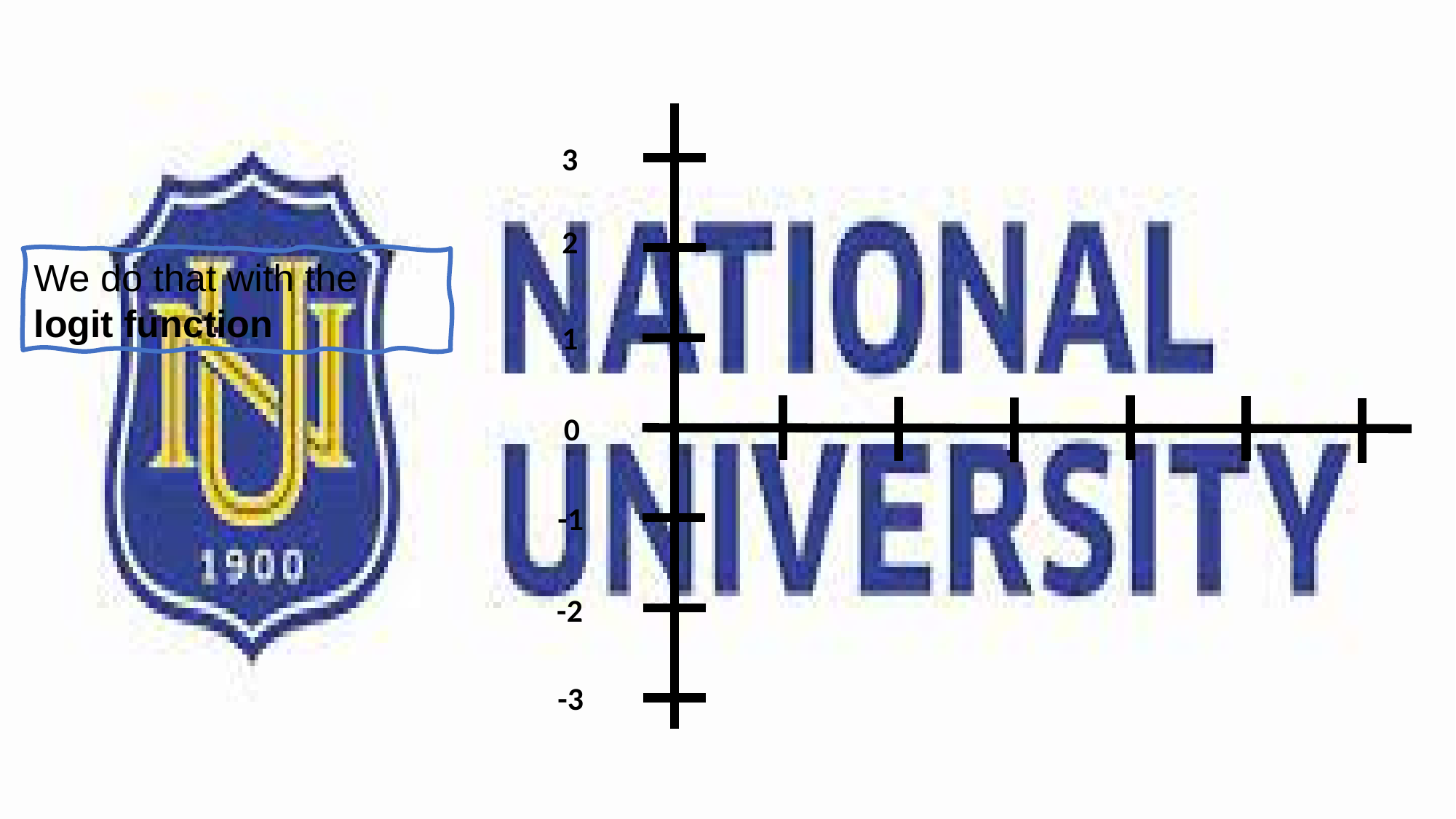

3
2
We do that with the logit function
1
0
-1
-2
-3